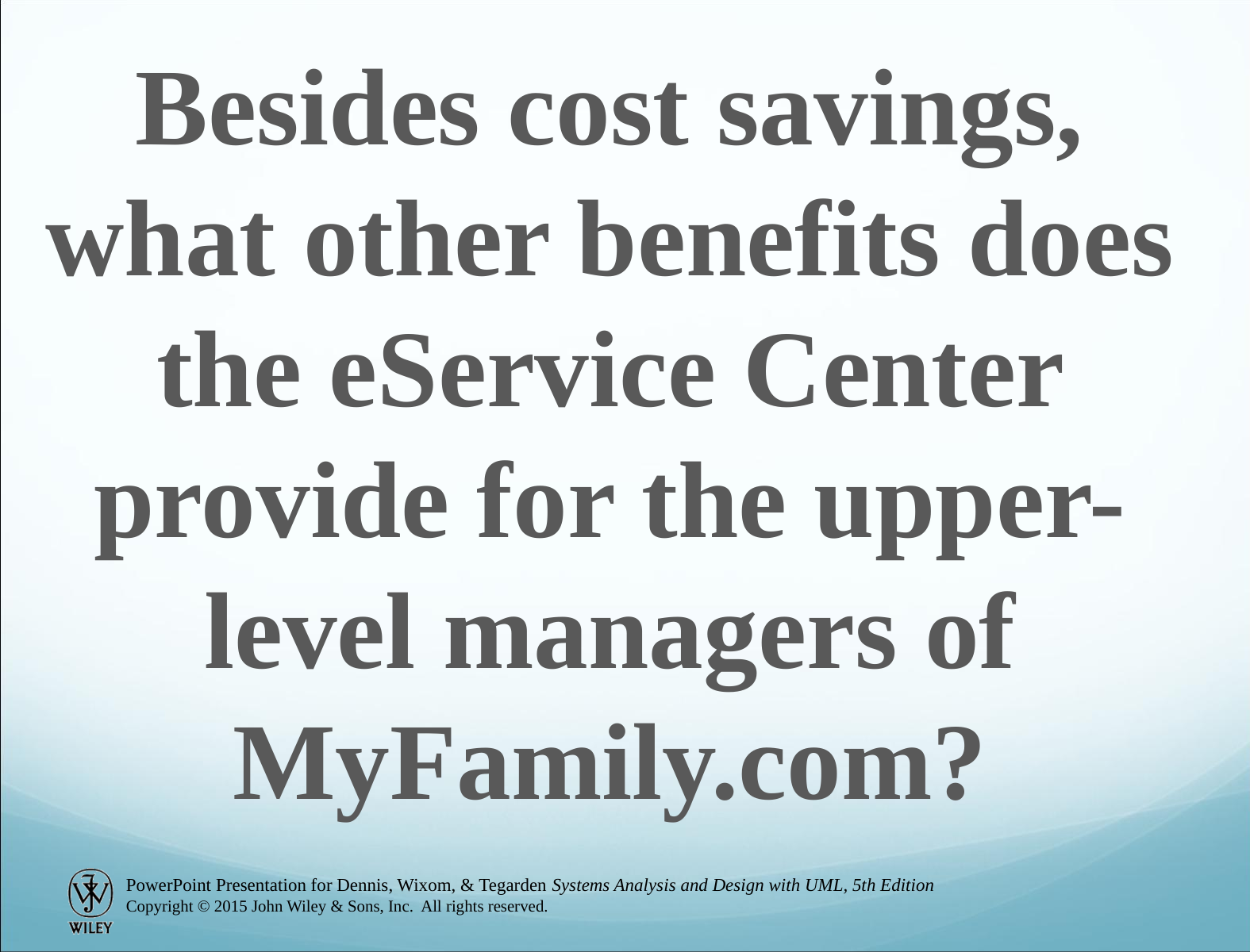

Besides cost savings, what other benefits does the eService Center provide for the upper-level managers of MyFamily.com?